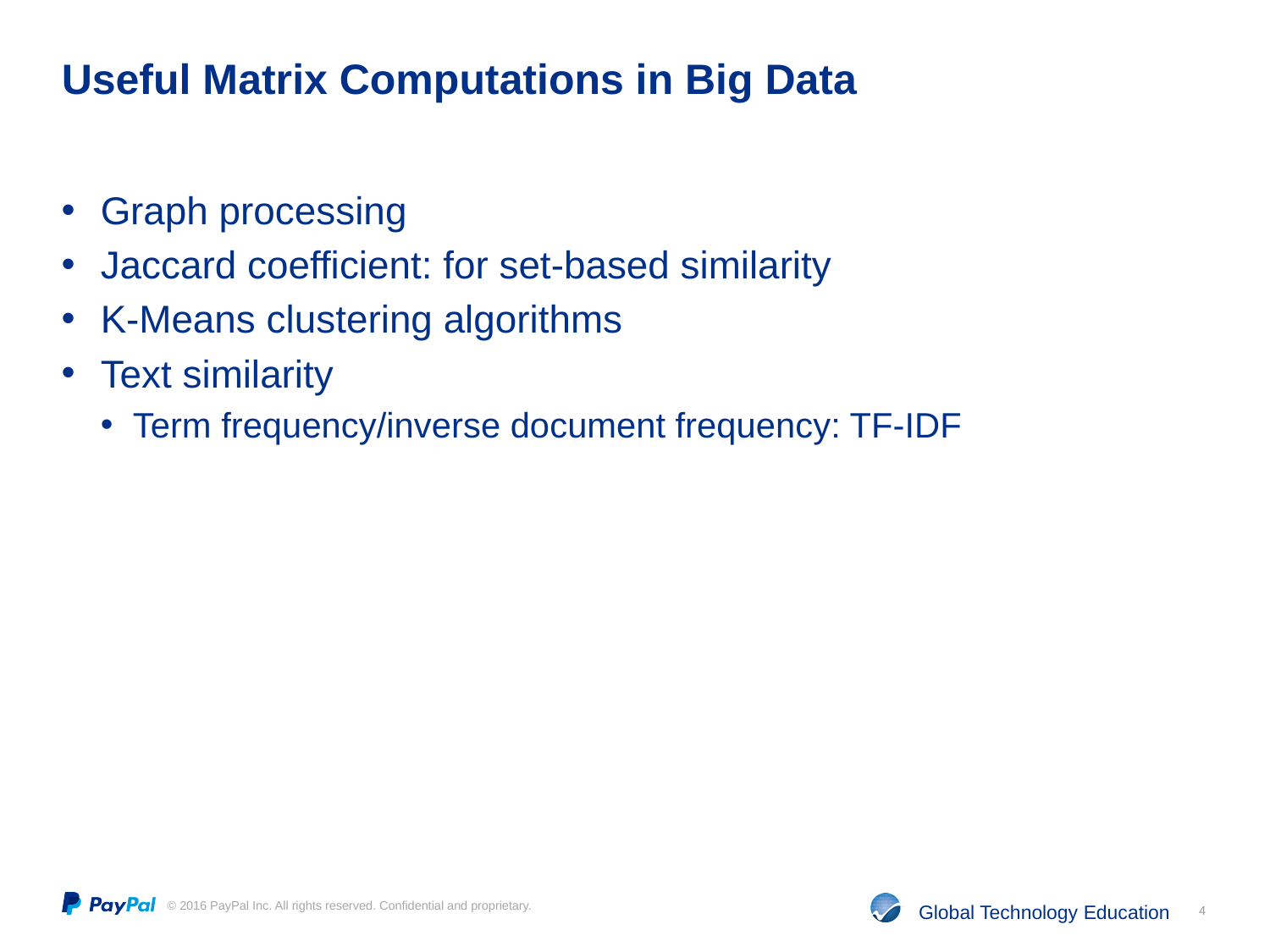

# Useful Matrix Computations in Big Data
Graph processing
Jaccard coefficient: for set-based similarity
K-Means clustering algorithms
Text similarity
Term frequency/inverse document frequency: TF-IDF

4